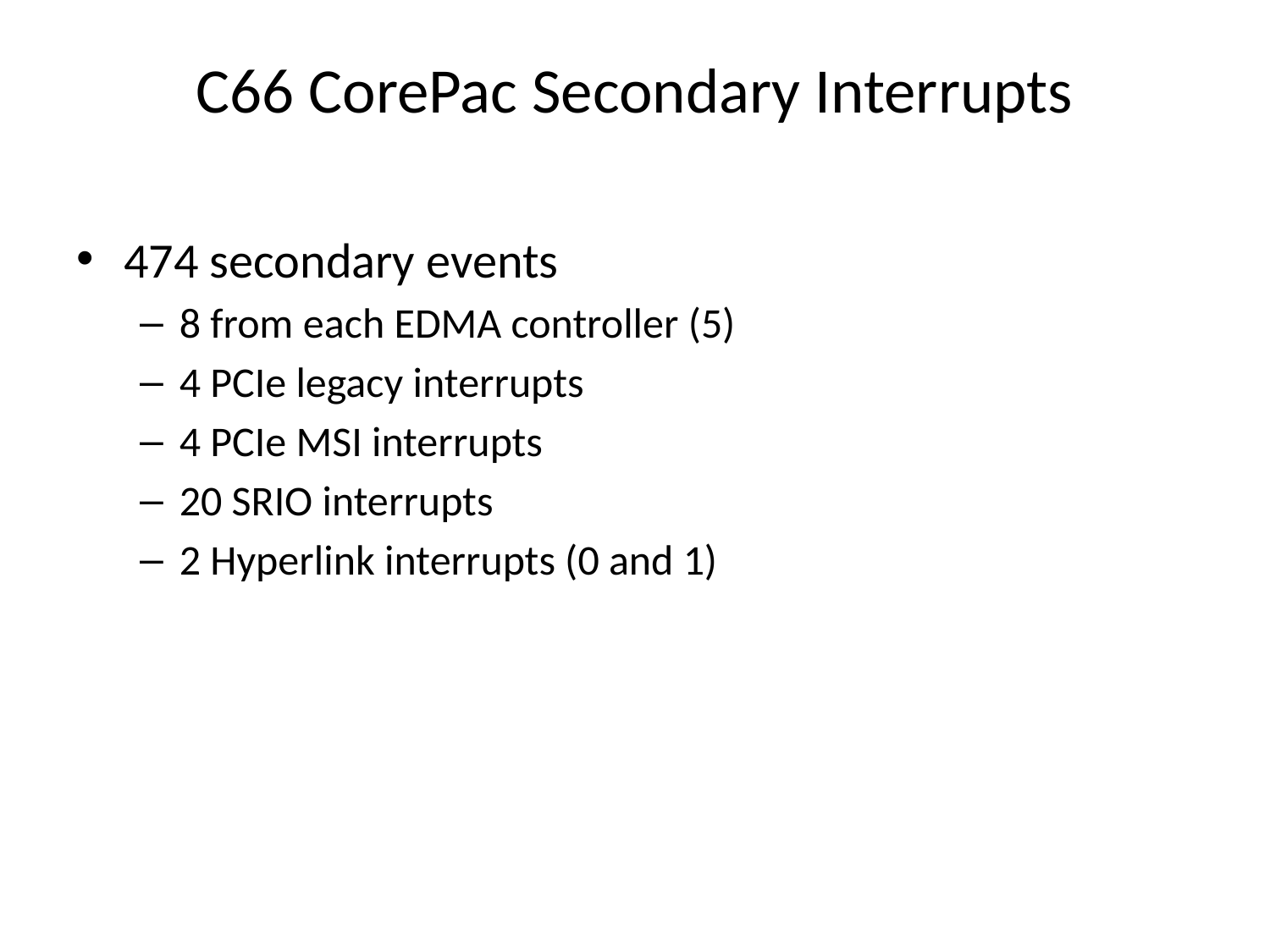

# C66 CorePac Secondary Interrupts
474 secondary events
8 from each EDMA controller (5)
4 PCIe legacy interrupts
4 PCIe MSI interrupts
20 SRIO interrupts
2 Hyperlink interrupts (0 and 1)